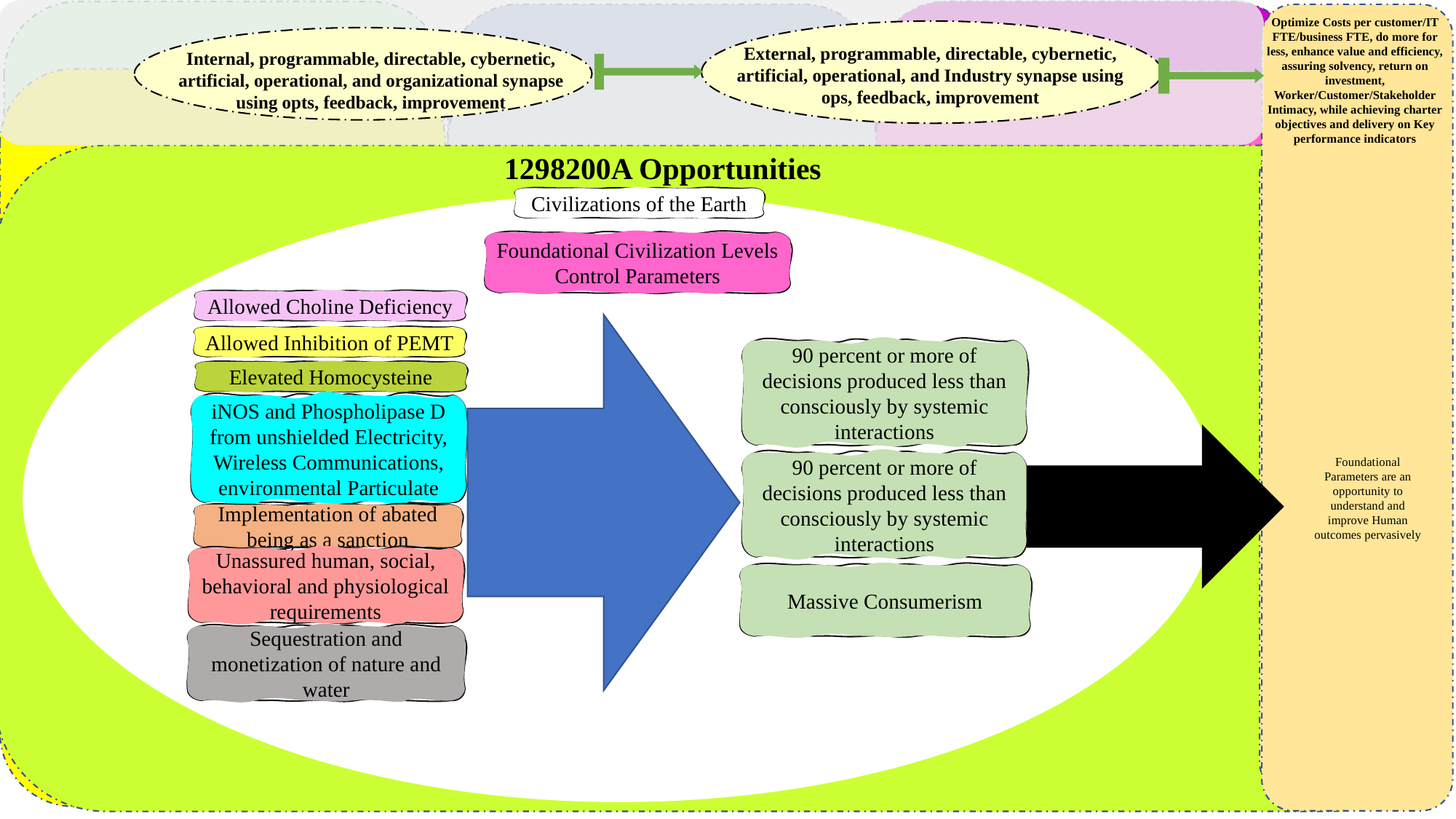

z
z
z

Optimize Costs per customer/IT FTE/business FTE, do more for less, enhance value and efficiency, assuring solvency, return on investment, Worker/Customer/Stakeholder Intimacy, while achieving charter objectives and delivery on Key performance indicators

External, programmable, directable, cybernetic, artificial, operational, and Industry synapse using ops, feedback, improvement
Internal, programmable, directable, cybernetic, artificial, operational, and organizational synapse using opts, feedback, improvement

z
z
z

1298200A Opportunities

Civilizations of the Earth

Foundational Civilization Levels Control Parameters
Allowed Choline Deficiency

Allowed Inhibition of PEMT
90 percent or more of decisions produced less than consciously by systemic interactions
Elevated Homocysteine
iNOS and Phospholipase D from unshielded Electricity, Wireless Communications, environmental Particulate

Foundational Parameters are an opportunity to understand and improve Human outcomes pervasively
90 percent or more of decisions produced less than consciously by systemic interactions
Implementation of abated being as a sanction
Unassured human, social, behavioral and physiological requirements
Massive Consumerism
Sequestration and monetization of nature and water